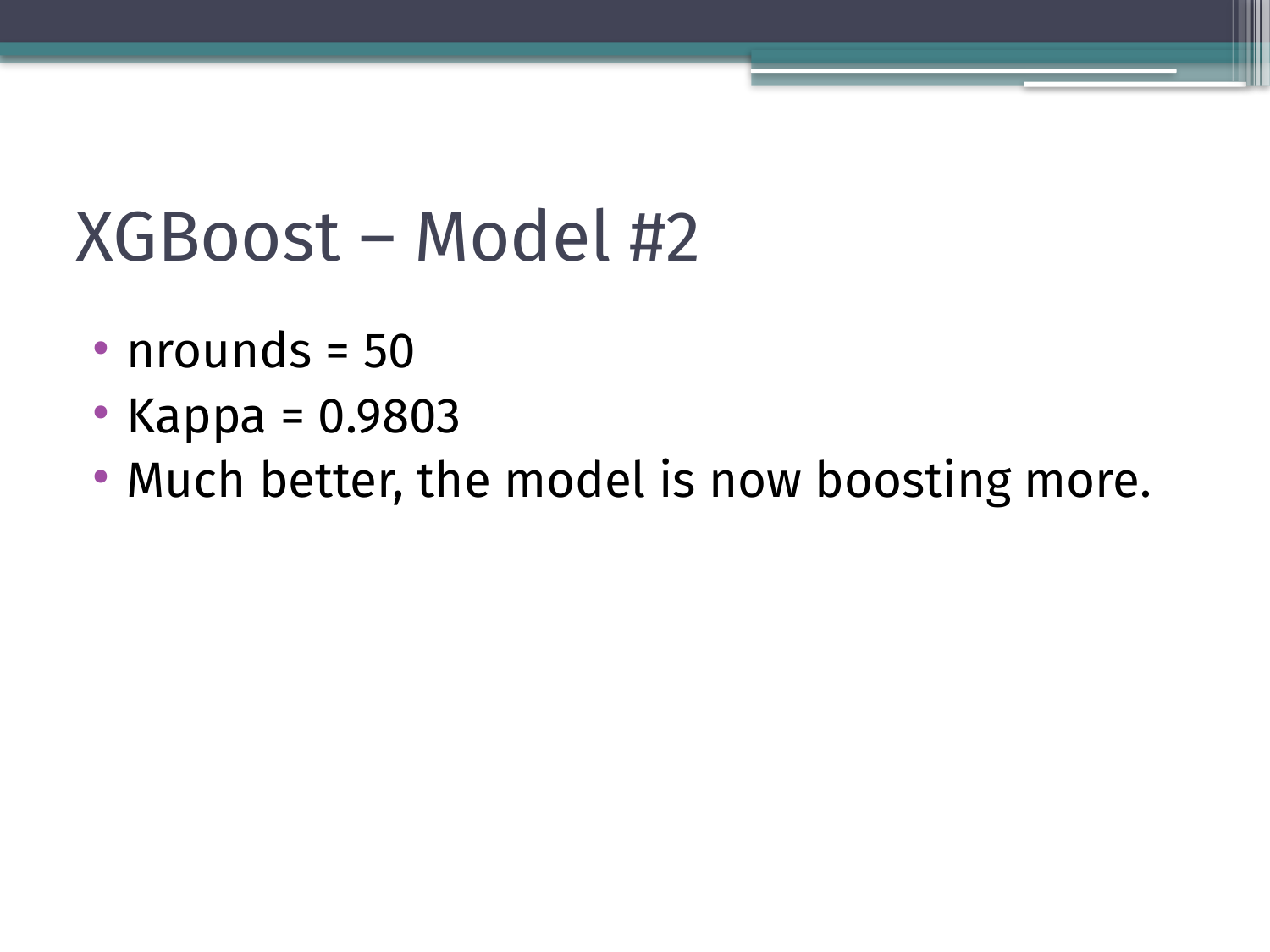

# XGBoost – Model #2
nrounds = 50
Kappa = 0.9803
Much better, the model is now boosting more.